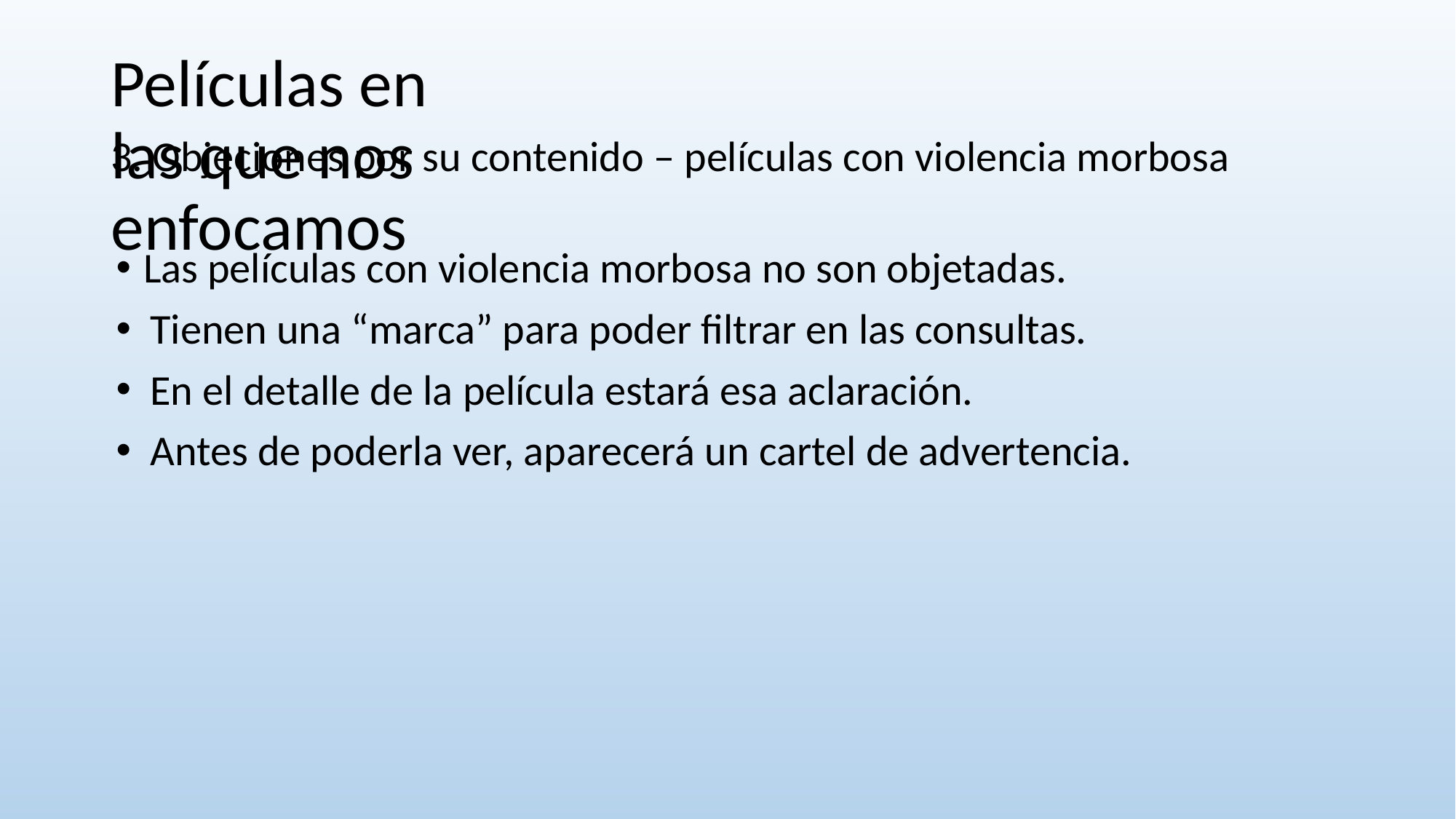

# Películas en las que nos enfocamos
3. Objeciones por su contenido – películas con violencia morbosa
Las películas con violencia morbosa no son objetadas.
Tienen una “marca” para poder filtrar en las consultas.
En el detalle de la película estará esa aclaración.
Antes de poderla ver, aparecerá un cartel de advertencia.